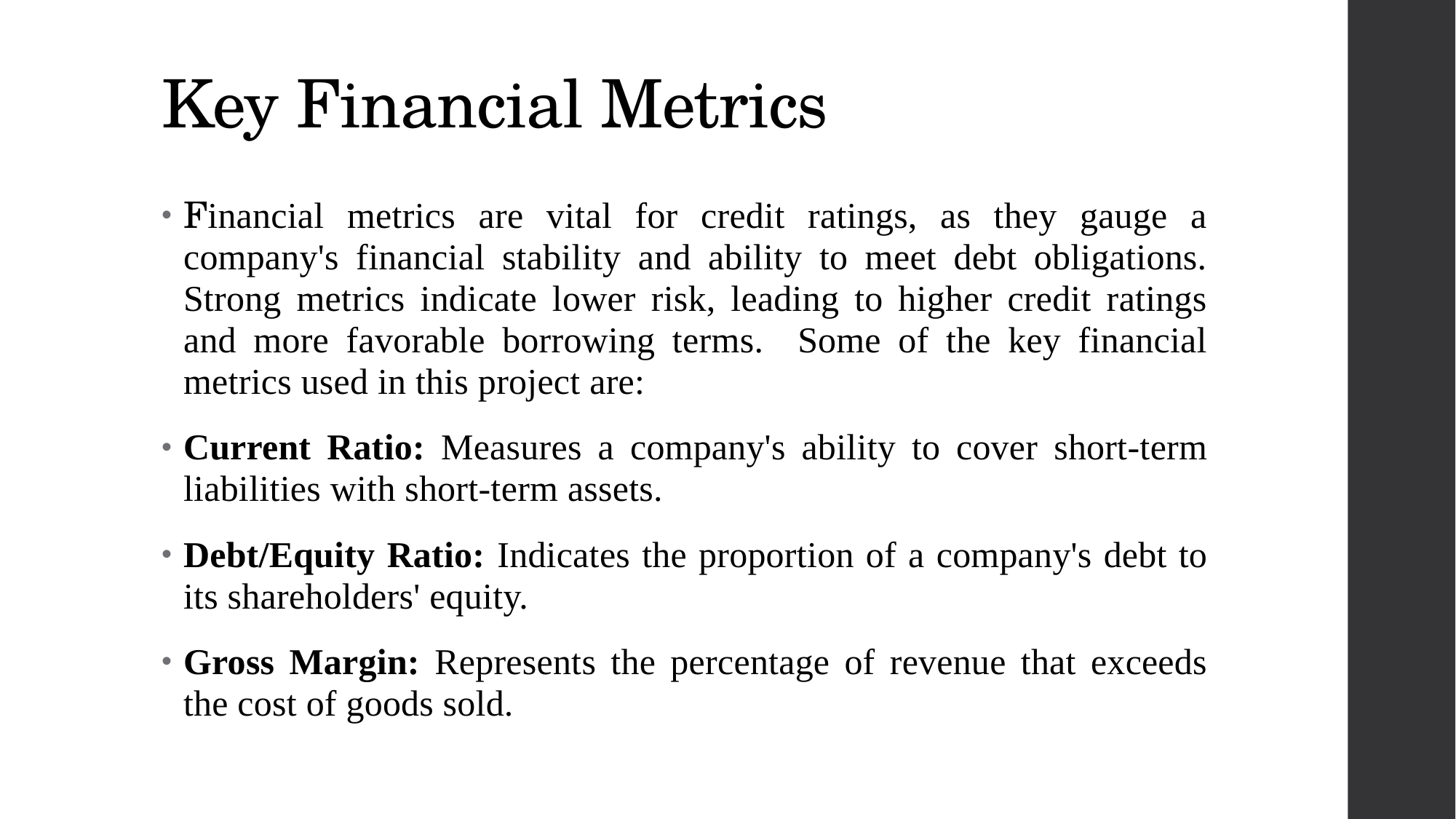

# Key Financial Metrics
Financial metrics are vital for credit ratings, as they gauge a company's financial stability and ability to meet debt obligations. Strong metrics indicate lower risk, leading to higher credit ratings and more favorable borrowing terms.  Some of the key financial metrics used in this project are:
Current Ratio: Measures a company's ability to cover short-term liabilities with short-term assets.
Debt/Equity Ratio: Indicates the proportion of a company's debt to its shareholders' equity.
Gross Margin: Represents the percentage of revenue that exceeds the cost of goods sold.